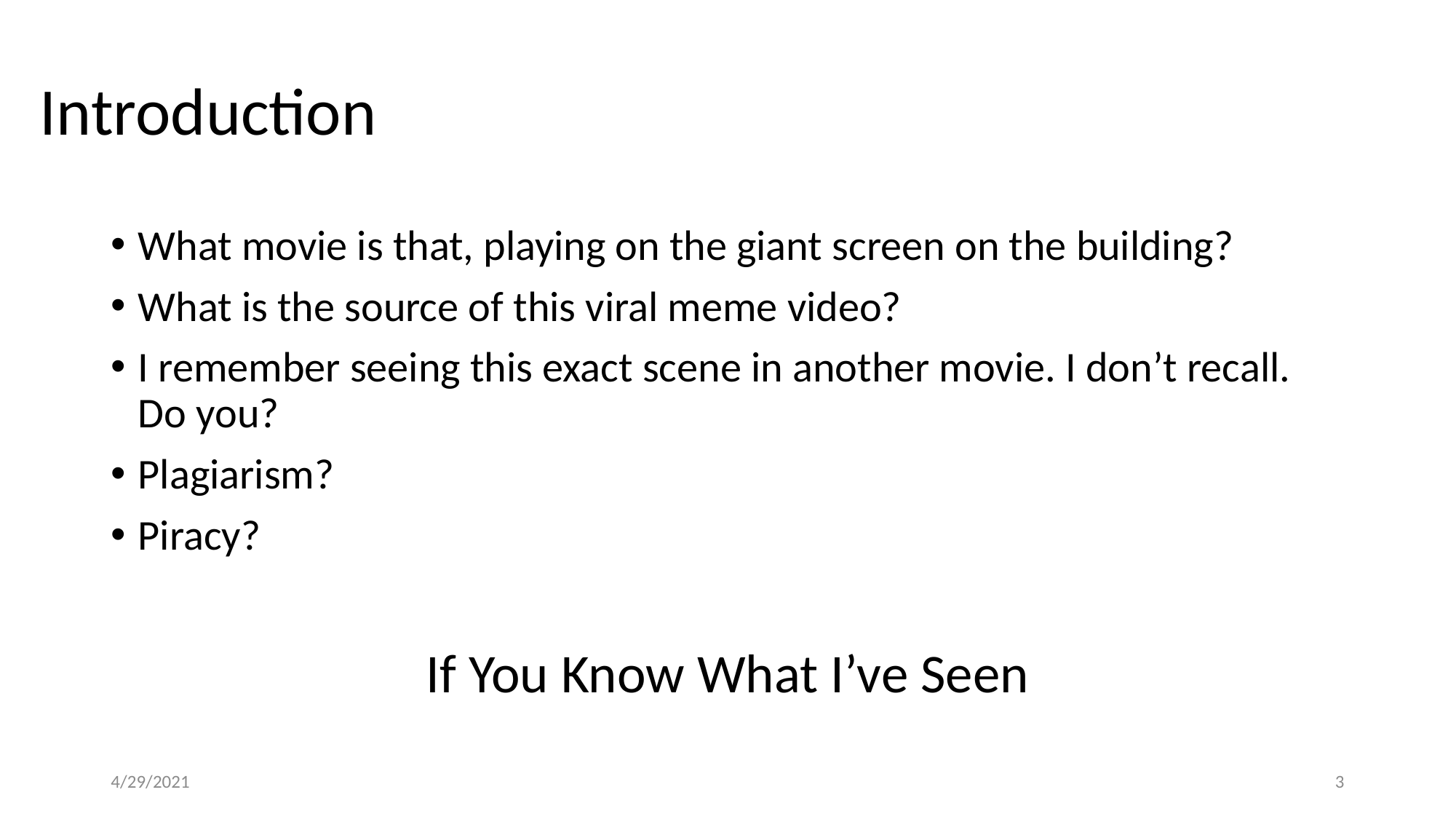

Introduction
What movie is that, playing on the giant screen on the building?
What is the source of this viral meme video?
I remember seeing this exact scene in another movie. I don’t recall. Do you?
Plagiarism?
Piracy?

If You Know What I’ve Seen
4/29/2021
3